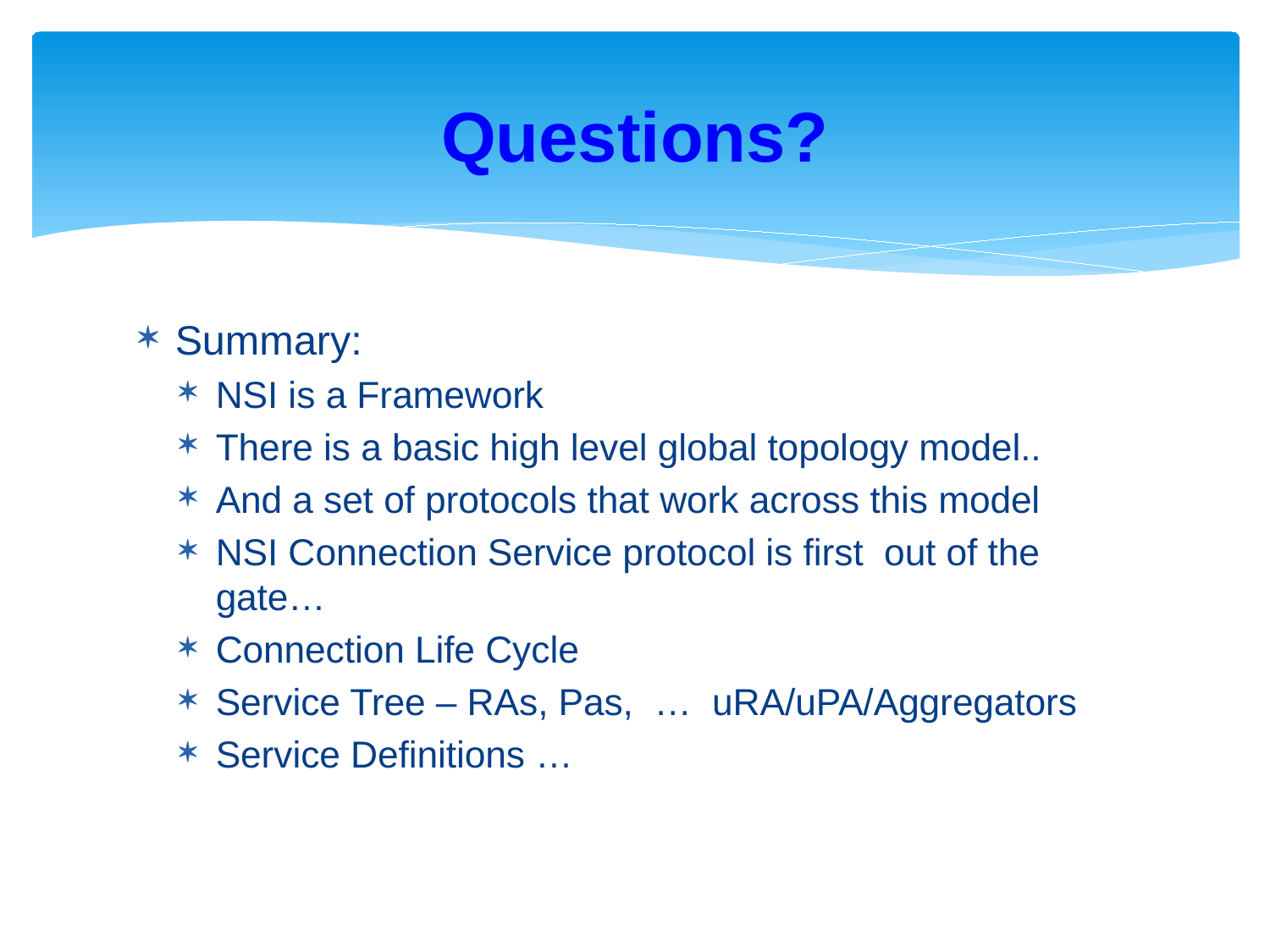

# Questions?
Summary:
NSI is a Framework
There is a basic high level global topology model..
And a set of protocols that work across this model
NSI Connection Service protocol is first  out of the gate…
Connection Life Cycle
Service Tree – RAs, Pas,  …  uRA/uPA/Aggregators
Service Definitions …